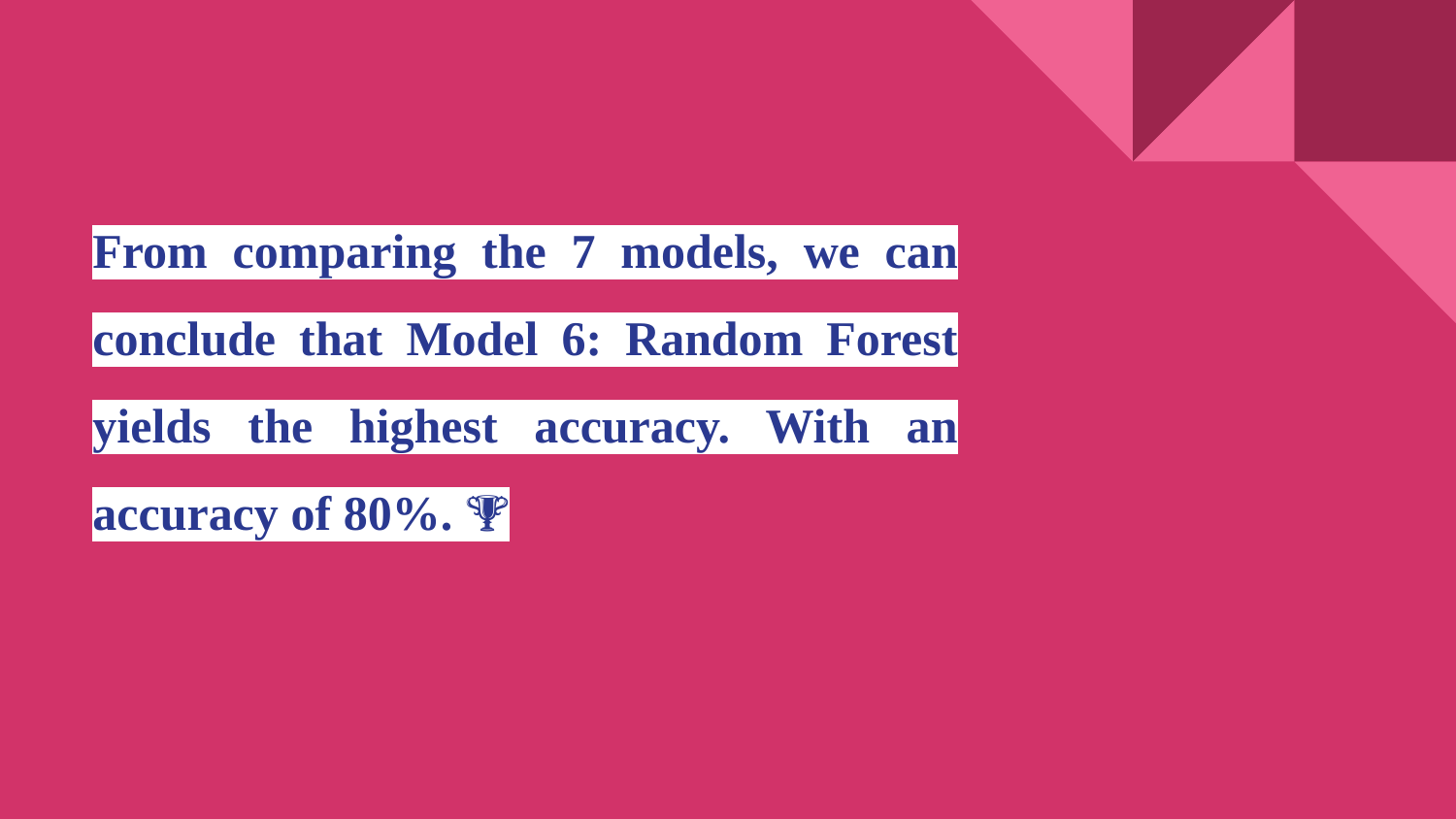

# From comparing the 7 models, we can conclude that Model 6: Random Forest yields the highest accuracy. With an accuracy of 80%. 🏆